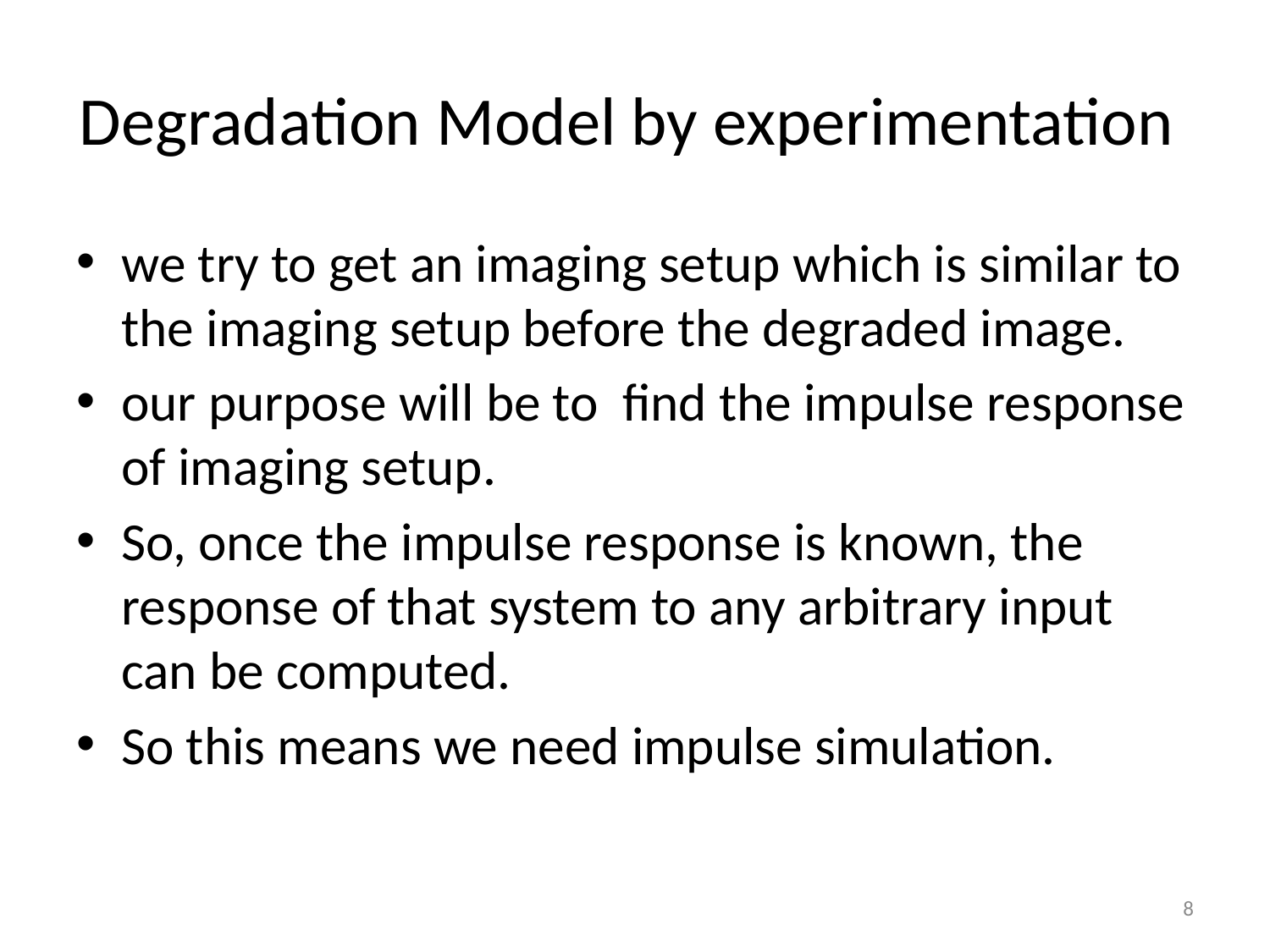

# Degradation Model by experimentation
we try to get an imaging setup which is similar to the imaging setup before the degraded image.
our purpose will be to  find the impulse response of imaging setup.
So, once the impulse response is known, the response of that system to any arbitrary input can be computed.
So this means we need impulse simulation.

8